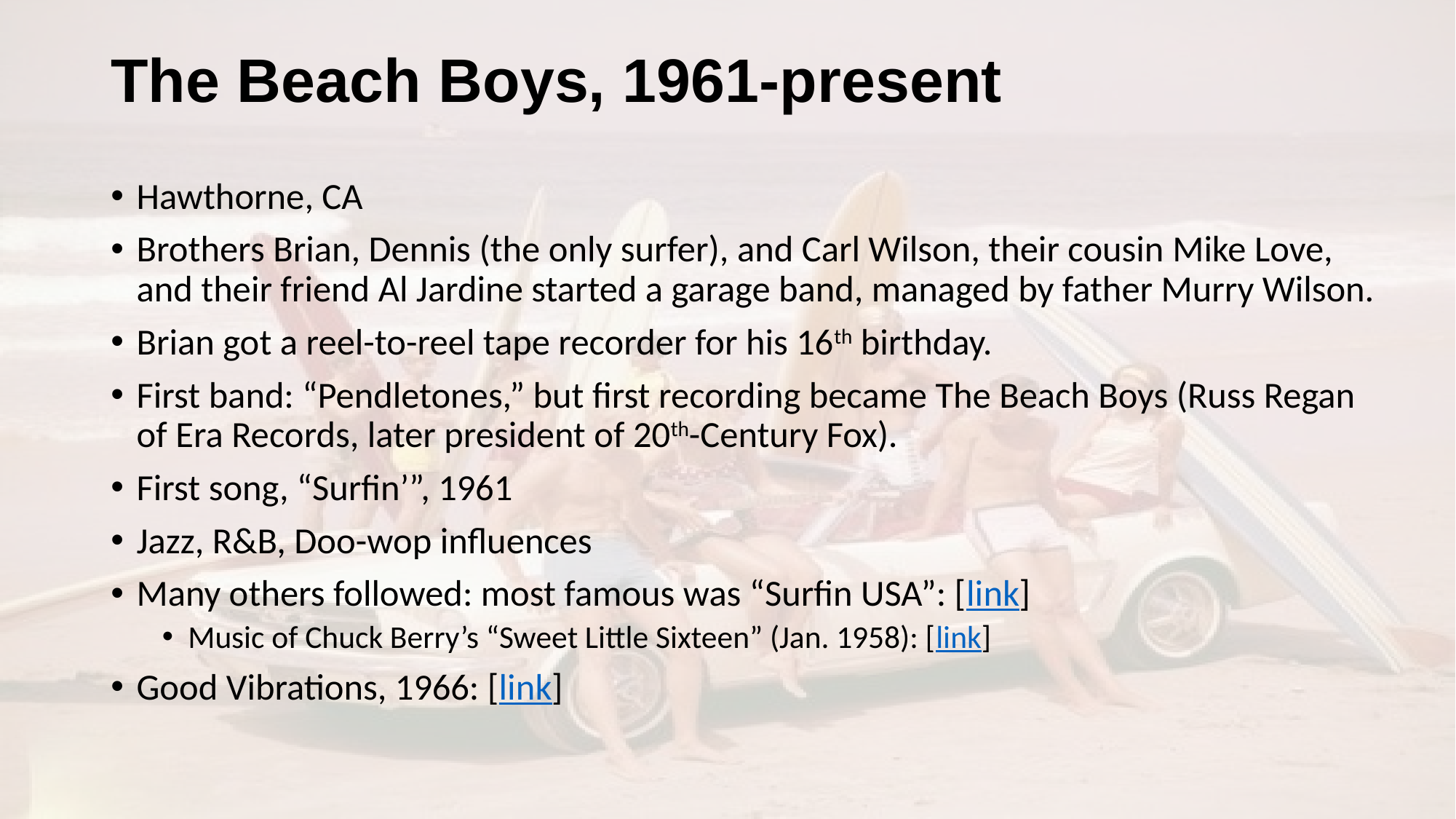

# The Beach Boys, 1961-present
Hawthorne, CA
Brothers Brian, Dennis (the only surfer), and Carl Wilson, their cousin Mike Love, and their friend Al Jardine started a garage band, managed by father Murry Wilson.
Brian got a reel-to-reel tape recorder for his 16th birthday.
First band: “Pendletones,” but first recording became The Beach Boys (Russ Regan of Era Records, later president of 20th-Century Fox).
First song, “Surfin’”, 1961
Jazz, R&B, Doo-wop influences
Many others followed: most famous was “Surfin USA”: [link]
Music of Chuck Berry’s “Sweet Little Sixteen” (Jan. 1958): [link]
Good Vibrations, 1966: [link]